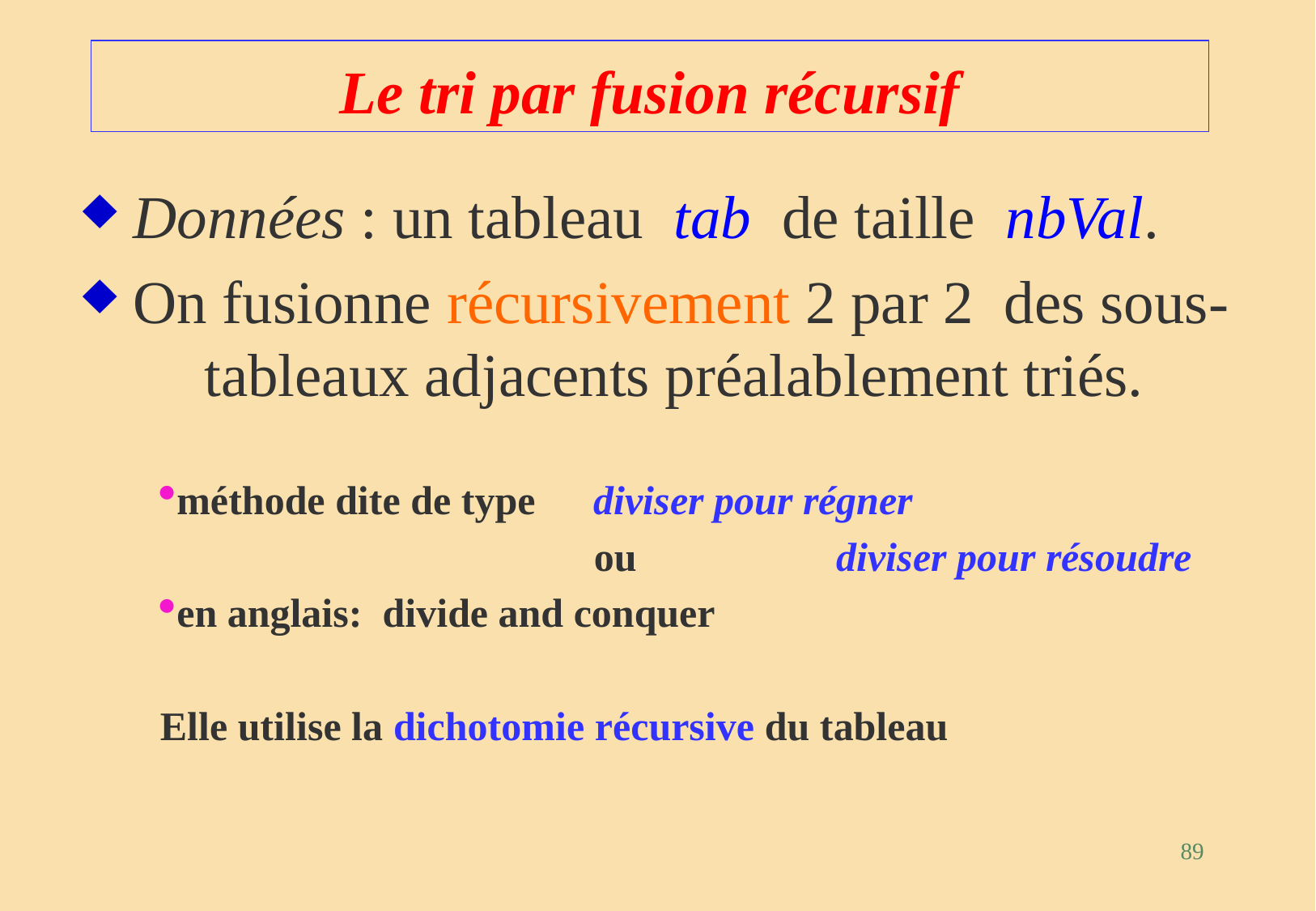

# Le tri par fusion récursif
 Données : un tableau  tab  de taille  nbVal.
 On fusionne récursivement 2 par 2  des sous-	tableaux adjacents préalablement triés.

méthode dite de type   	diviser pour régner
				ou 		diviser pour résoudre
en anglais:  divide and conquer

Elle utilise la dichotomie récursive du tableau

89